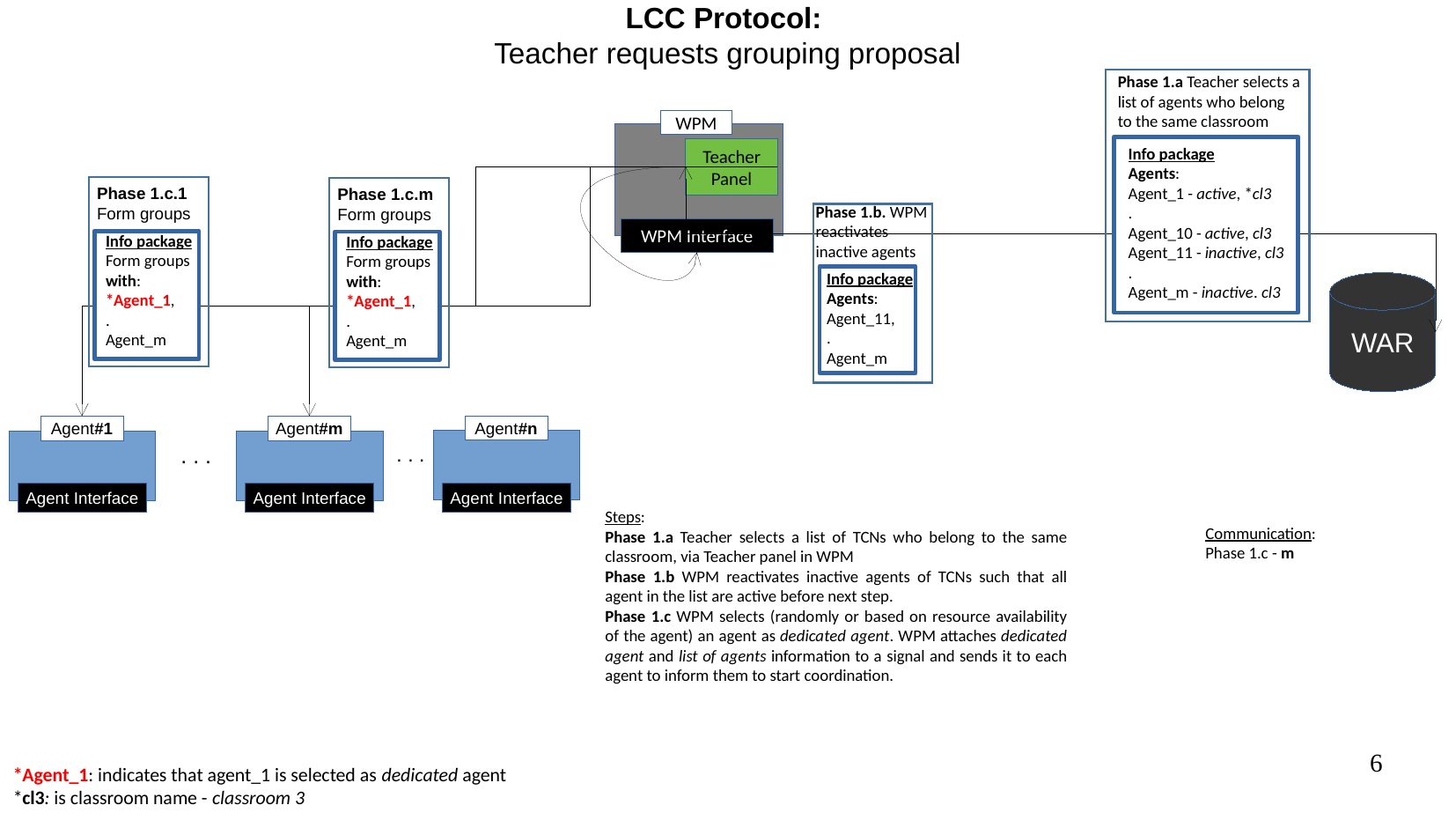

LCC Protocol:
Teacher requests grouping proposal
Phase 1.a Teacher selects a list of agents who belong to the same classroom

WPM

Info package
Agents:
Agent_1 - active, *cl3
.
Agent_10 - active, cl3
Agent_11 - inactive, cl3
.
Agent_m - inactive. cl3
Teacher
Panel
Phase 1.c.1
Form groups

Phase 1.c.m
Form groups

Phase 1.b. WPM reactivates inactive agents

WPM Interface
Info package Form groups
with:
*Agent_1,
.
Agent_m
Info package Form groups
with:
*Agent_1,
.
Agent_m

Info package
Agents:
Agent_11,
.
Agent_m

WAR
Agent#n
Agent#1
Agent#m

. . .
. . .
Agent Interface
Agent Interface
Agent Interface
Steps:
Phase 1.a Teacher selects a list of TCNs who belong to the same classroom, via Teacher panel in WPM
Phase 1.b WPM reactivates inactive agents of TCNs such that all agent in the list are active before next step.
Phase 1.c WPM selects (randomly or based on resource availability of the agent) an agent as dedicated agent. WPM attaches dedicated agent and list of agents information to a signal and sends it to each agent to inform them to start coordination.
Communication:
Phase 1.c - m
6
*Agent_1: indicates that agent_1 is selected as dedicated agent
*cl3: is classroom name - classroom 3